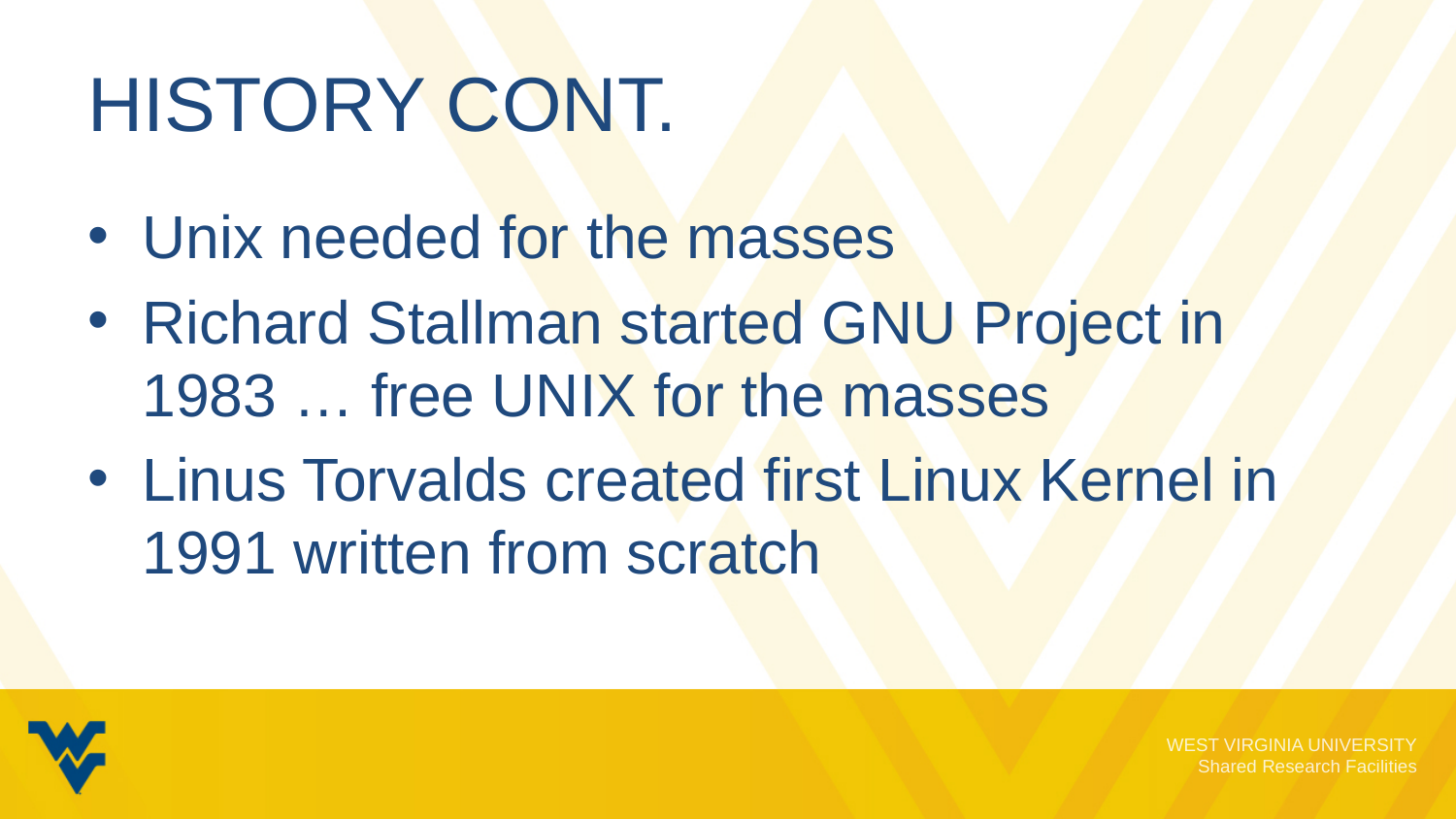

# History cont.
Unix needed for the masses
Richard Stallman started GNU Project in 1983 … free UNIX for the masses
Linus Torvalds created first Linux Kernel in 1991 written from scratch